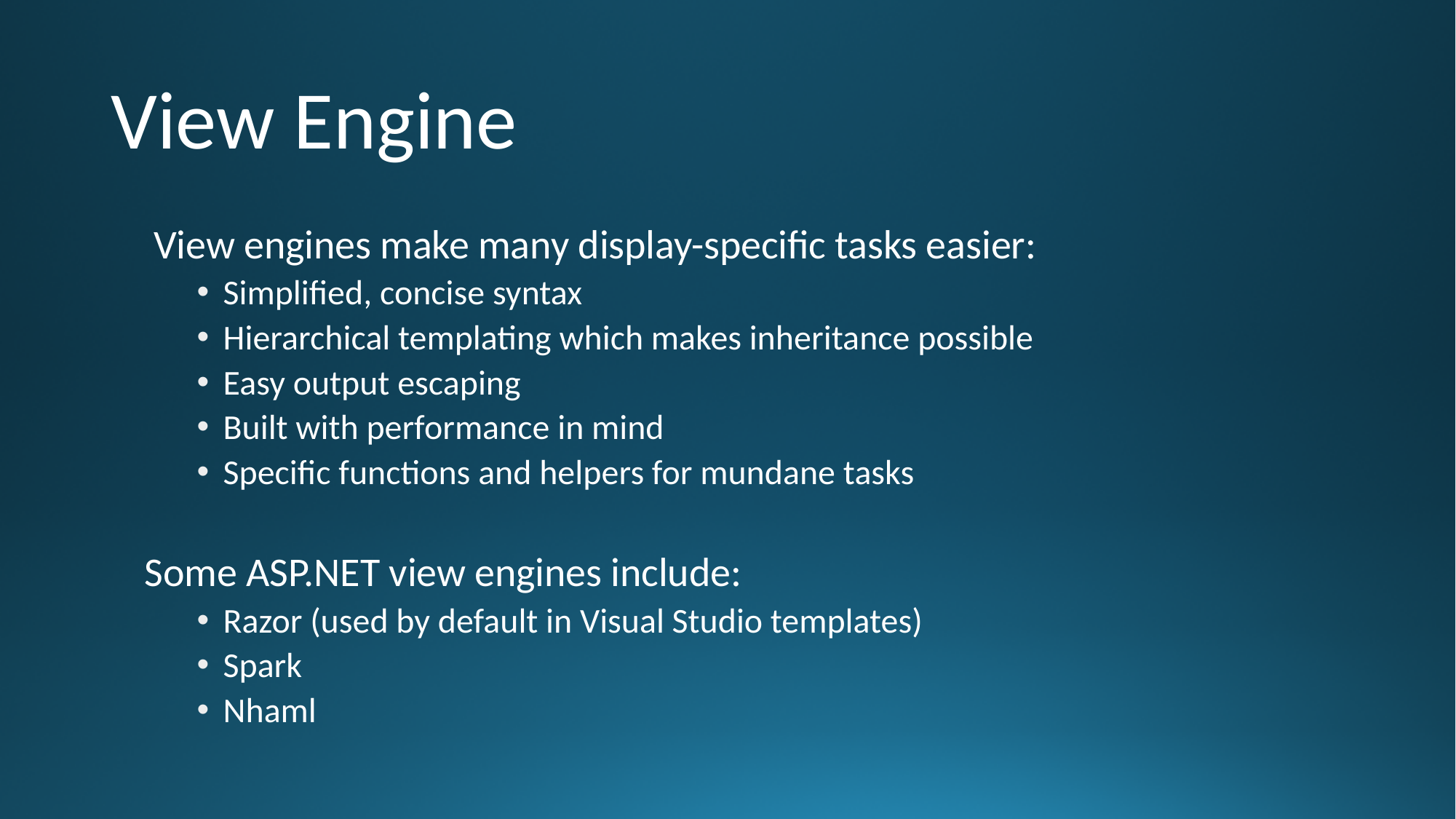

# View Engine
 View engines make many display-specific tasks easier:
Simplified, concise syntax
Hierarchical templating which makes inheritance possible
Easy output escaping
Built with performance in mind
Specific functions and helpers for mundane tasks

Some ASP.NET view engines include:
Razor (used by default in Visual Studio templates)
Spark
Nhaml